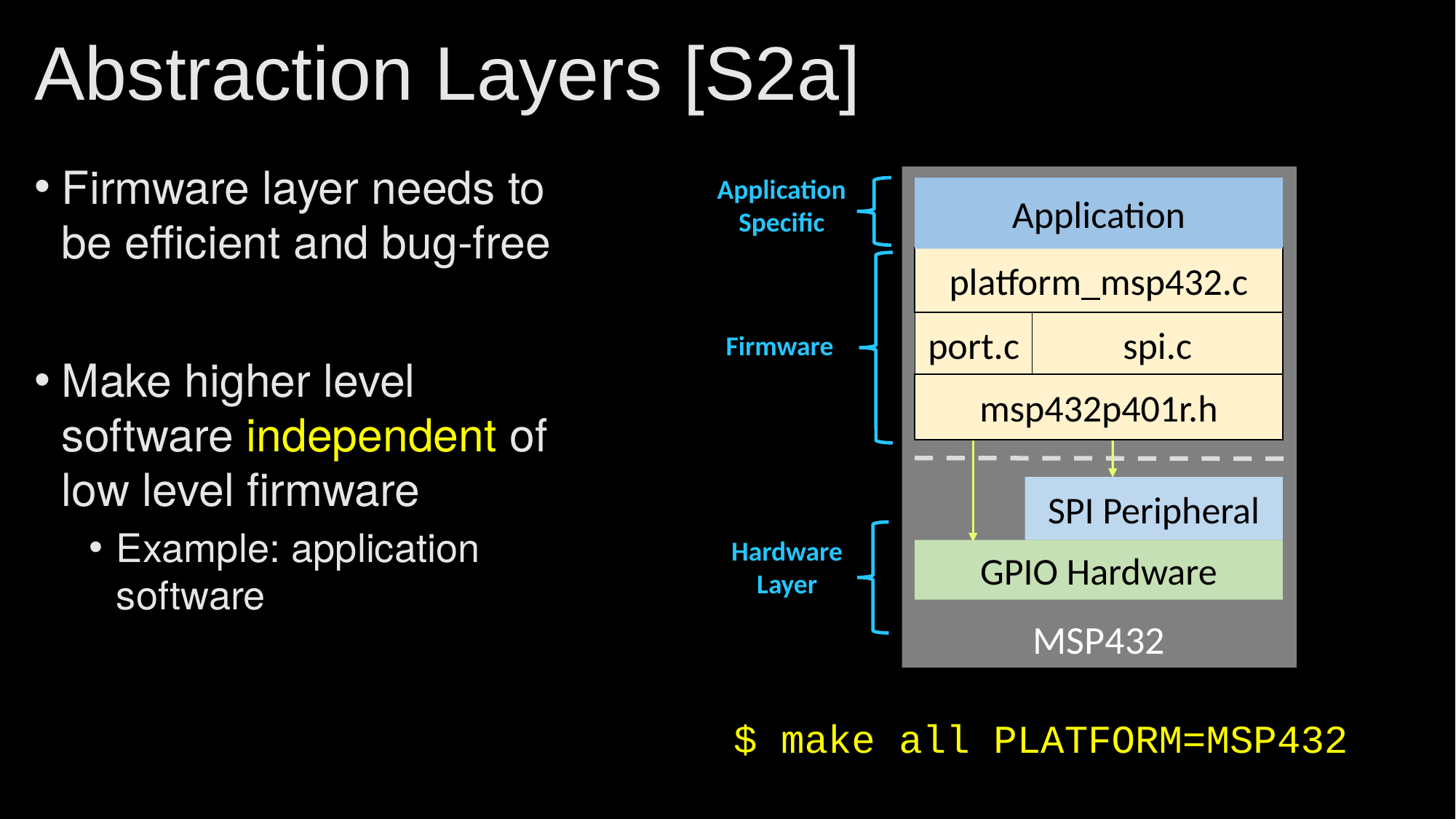

# Abstraction Layers [S2a]
Firmware layer needs to be efficient and bug-free

Make higher level software independent of low level firmware
Example: application software

Application
Specific
MSP432

Application
platform_msp432.c
spi.c
port.c
msp432p401r.h
SPI Peripheral
GPIO Hardware

Firmware

Hardware
Layer
$ make all PLATFORM=MSP432